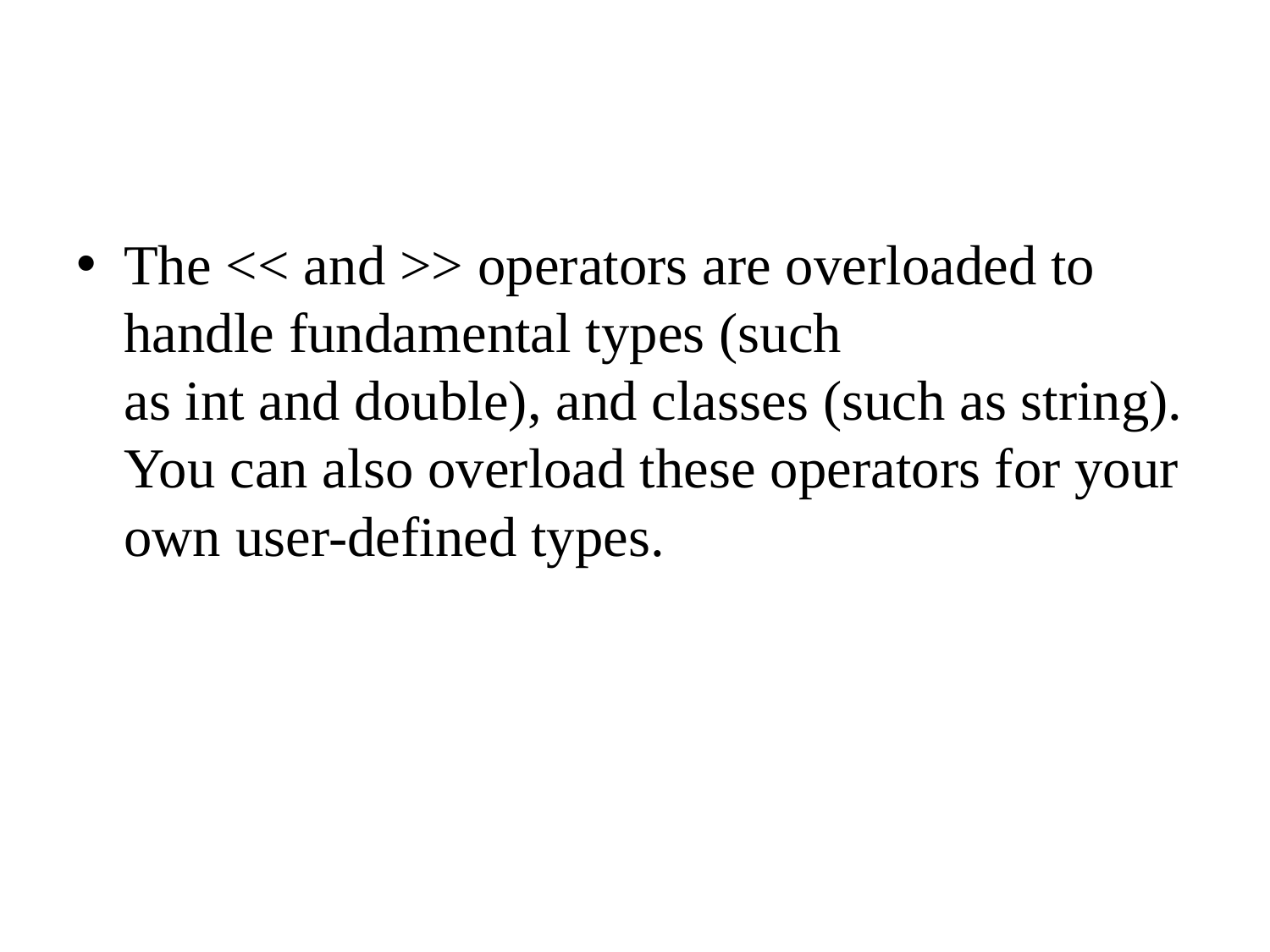

#
The << and >> operators are overloaded to handle fundamental types (such as int and double), and classes (such as string). You can also overload these operators for your own user-defined types.